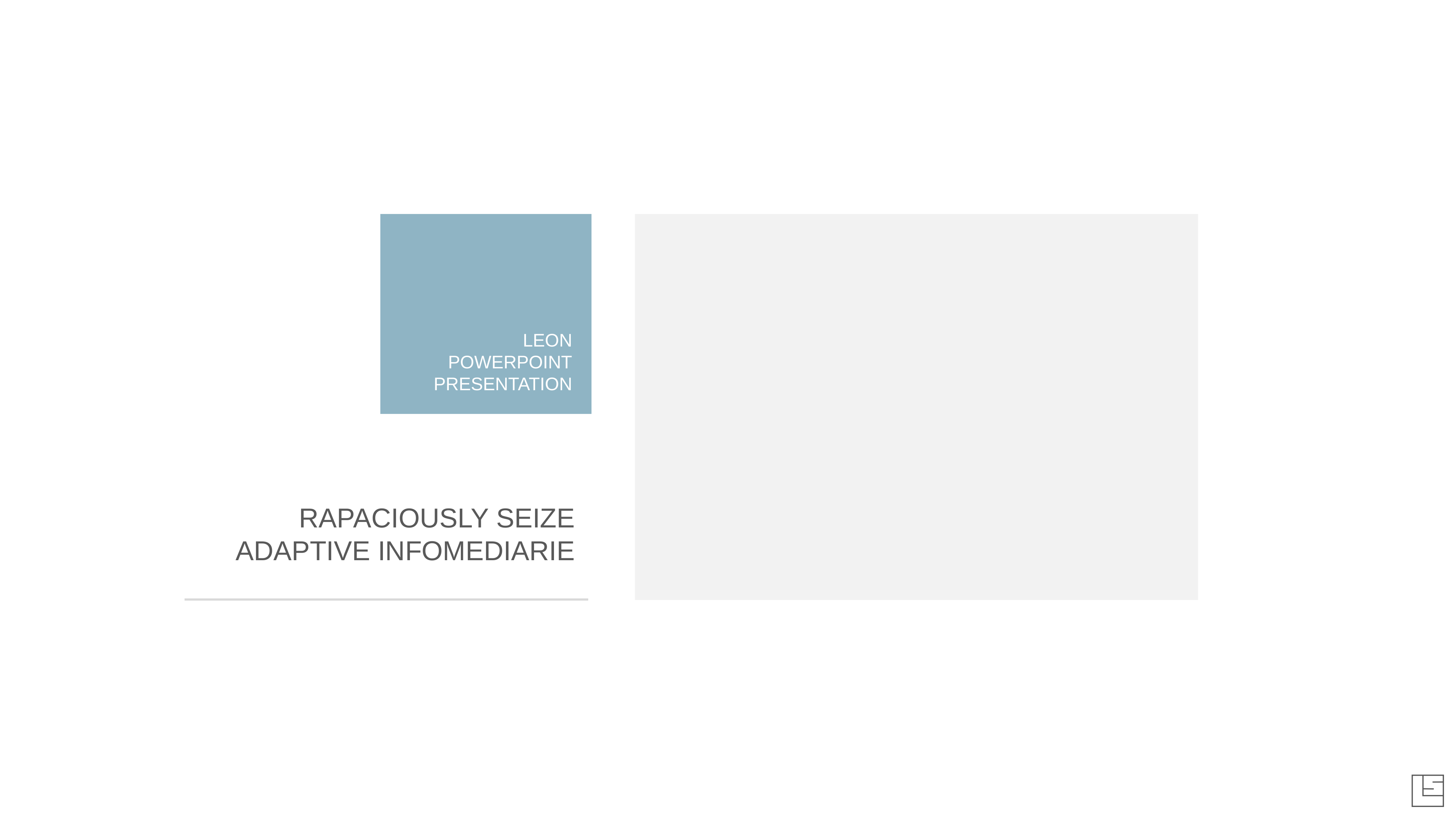

LEON
POWERPOINT
PRESENTATION
RAPACIOUSLY SEIZE
ADAPTIVE INFOMEDIARIE